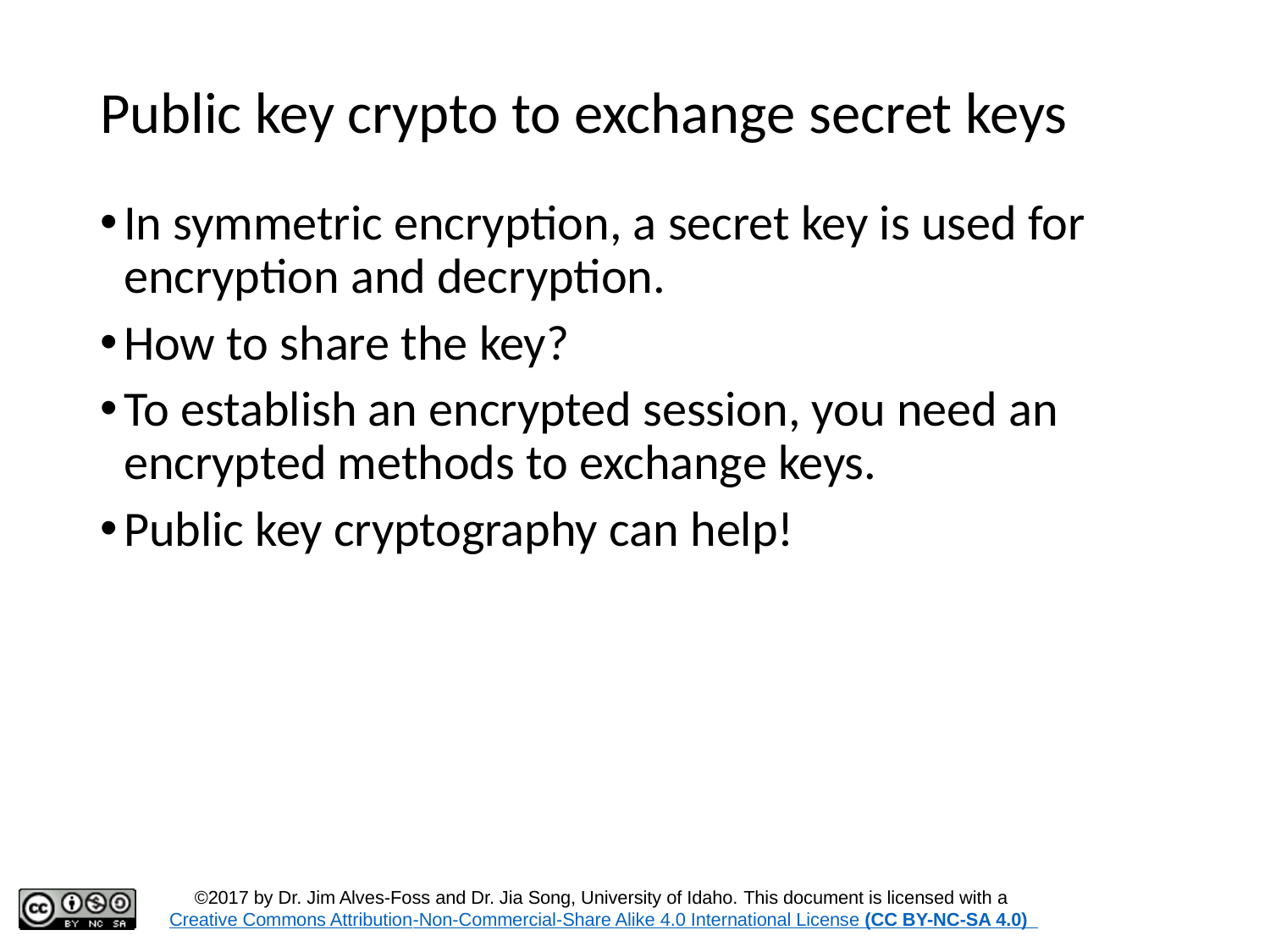

# Public key crypto to exchange secret keys
In symmetric encryption, a secret key is used for encryption and decryption.
How to share the key?
To establish an encrypted session, you need an encrypted methods to exchange keys.
Public key cryptography can help!